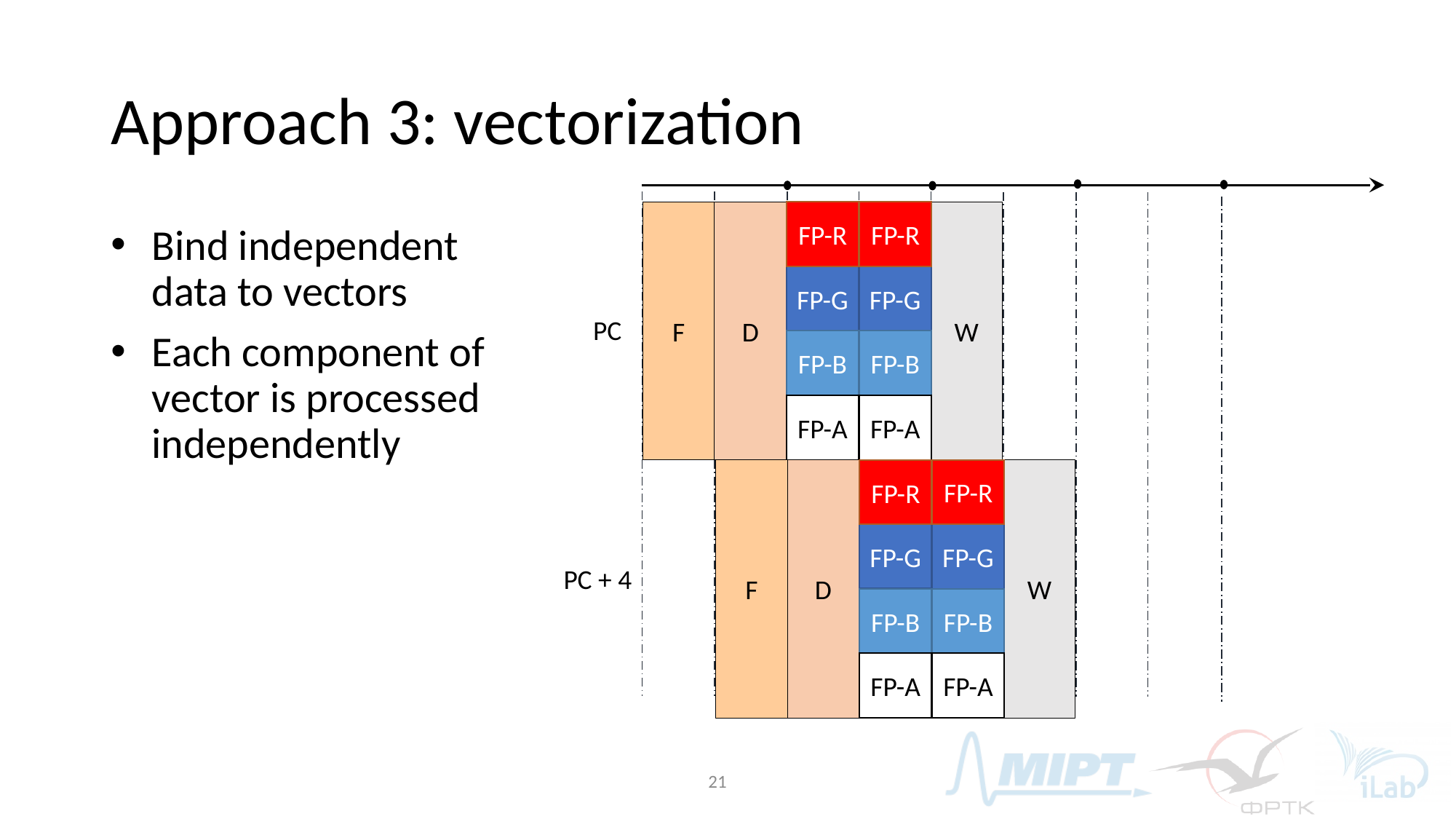

# Approach 3: vectorization

FP-R
F
W
D
FP-G
FP-G
FP-B
FP-B
FP-A
FP-A
FP-R
Bind independent data to vectors
Each component of vector is processed independently

PC
FP-R
F
W
D
FP-G
FP-G
FP-B
FP-B
FP-A
FP-A
FP-R
PC + 4